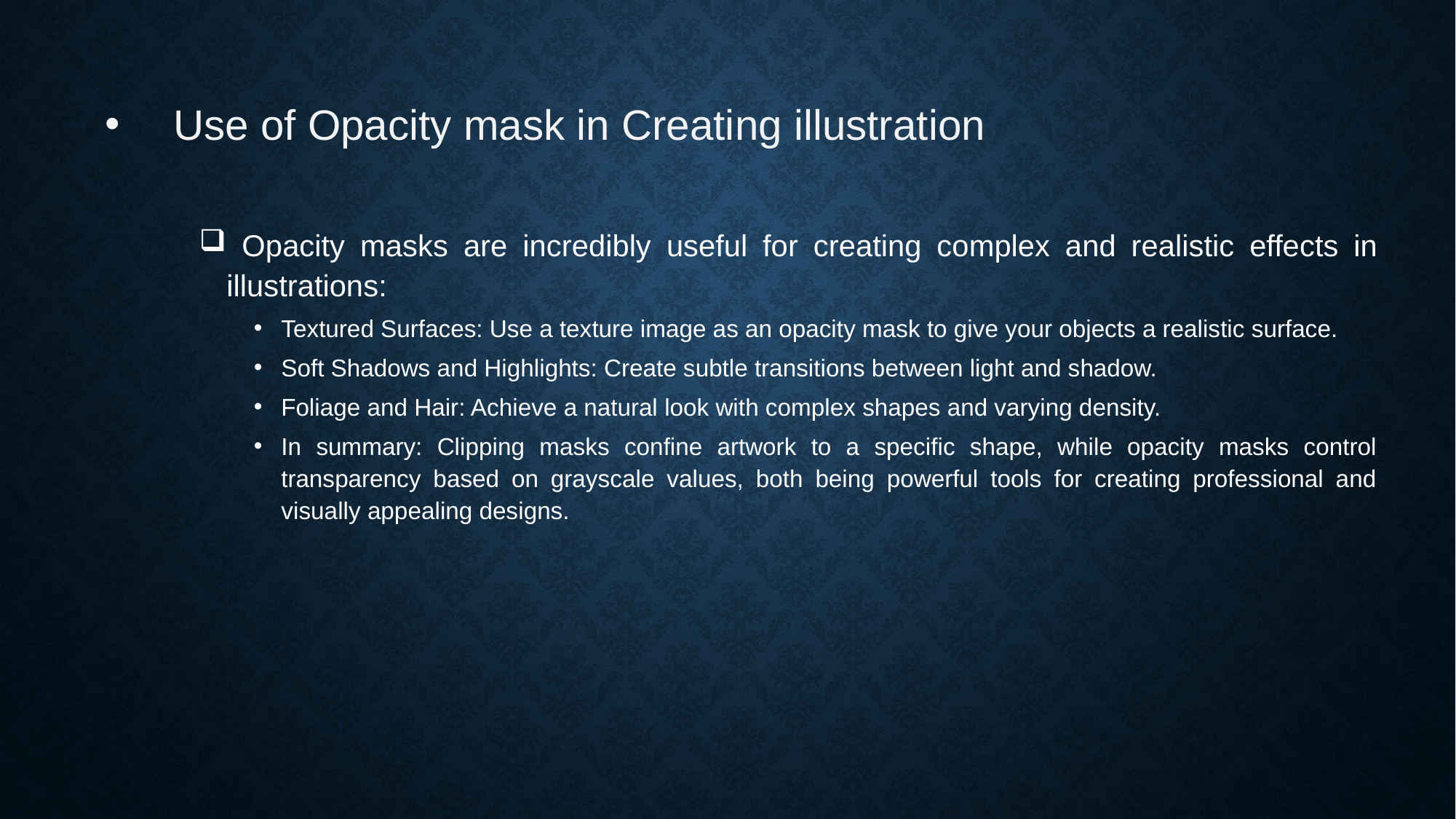

# Use of Opacity mask in Creating illustration
 Opacity masks are incredibly useful for creating complex and realistic effects in illustrations:
Textured Surfaces: Use a texture image as an opacity mask to give your objects a realistic surface.
Soft Shadows and Highlights: Create subtle transitions between light and shadow.
Foliage and Hair: Achieve a natural look with complex shapes and varying density.
In summary: Clipping masks confine artwork to a specific shape, while opacity masks control transparency based on grayscale values, both being powerful tools for creating professional and visually appealing designs.